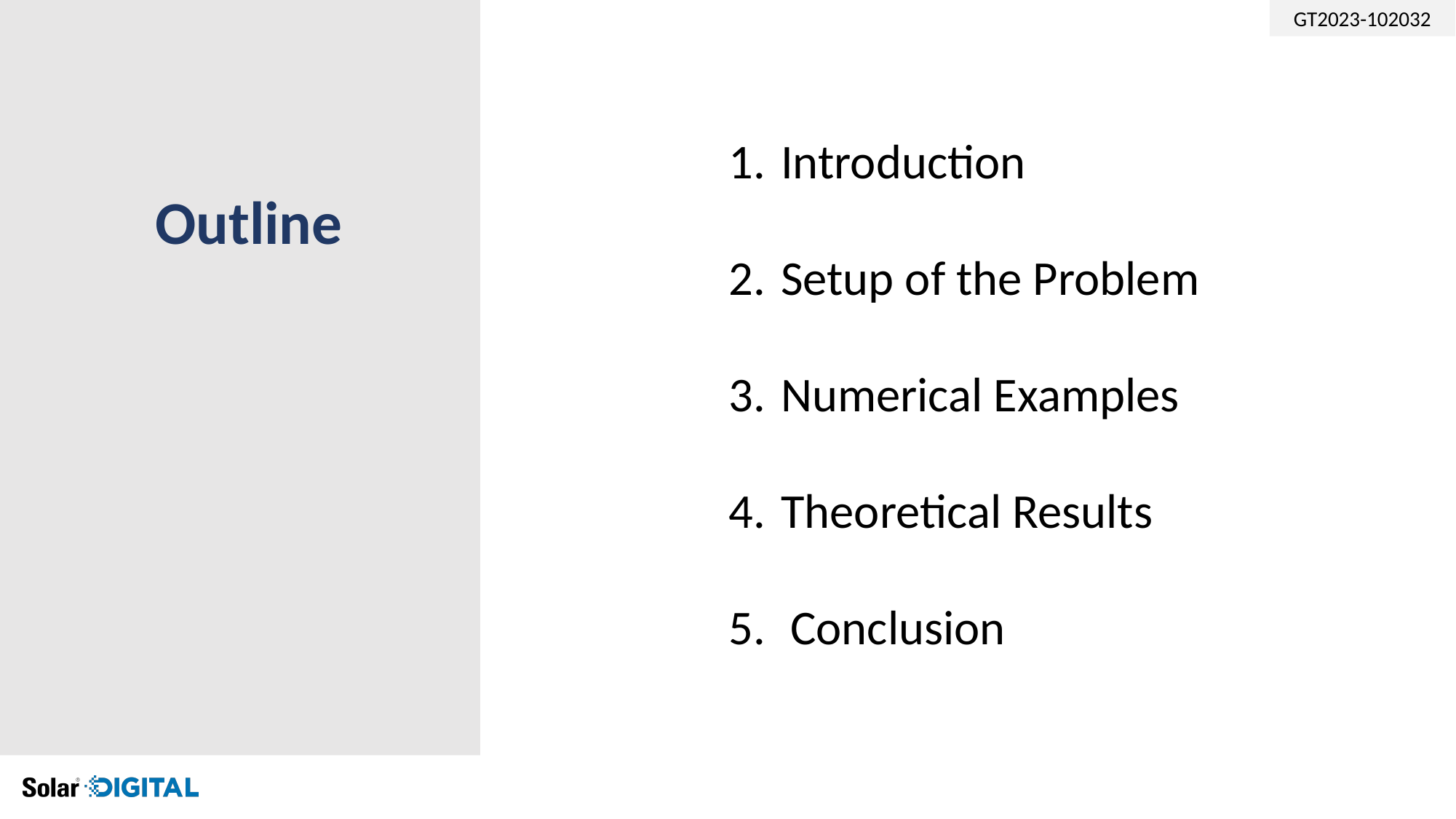

Introduction

 Setup of the Problem

 Numerical Examples

 Theoretical Results

Conclusion
# Outline